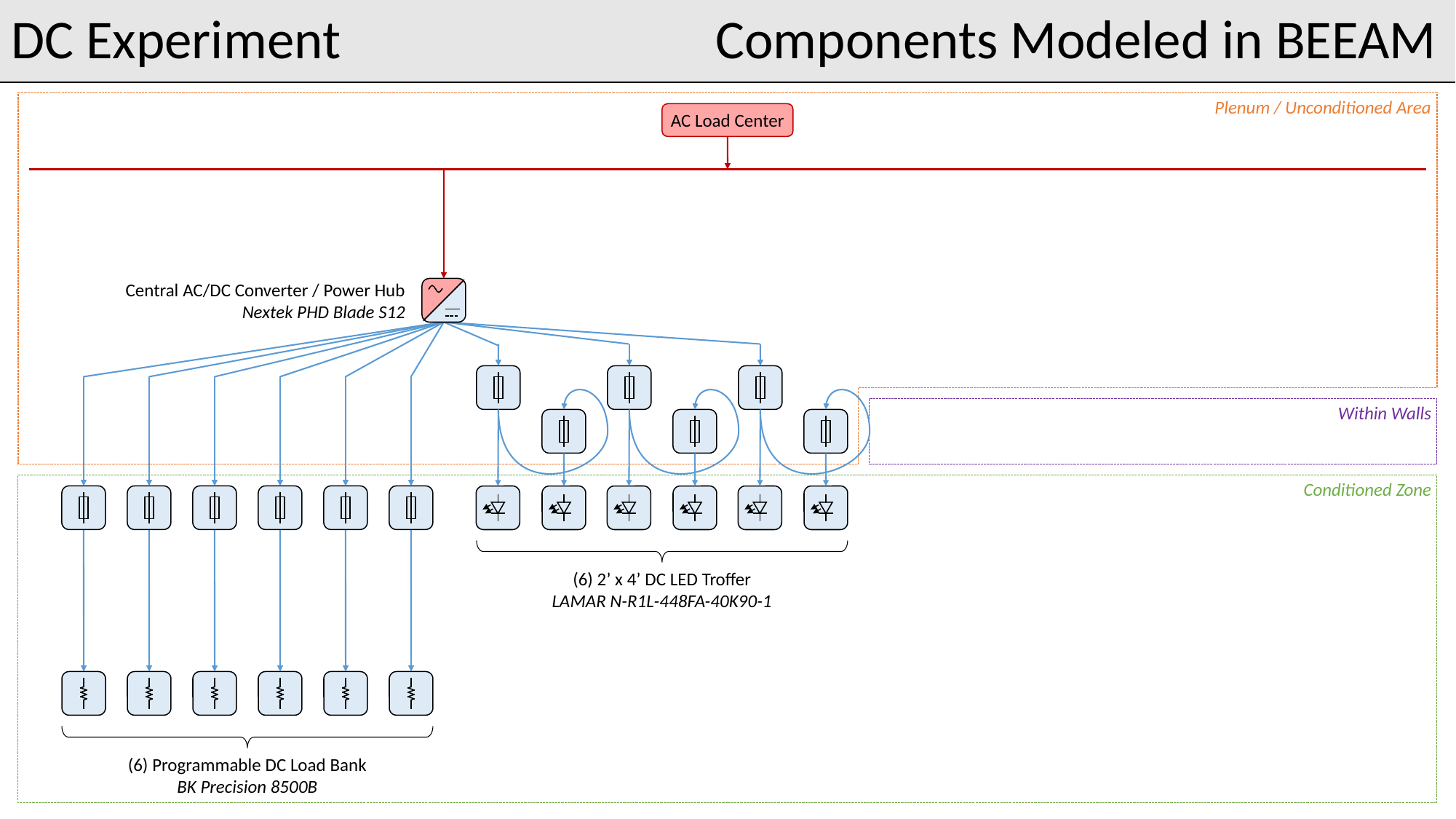

# DC Experiment	Components Modeled in BEEAM

Plenum / Unconditioned Area
AC Load Center
Central AC/DC Converter / Power Hub
Nextek PHD Blade S12

Within Walls

Conditioned Zone

(6) 2’ x 4’ DC LED Troffer
LAMAR N-R1L-448FA-40K90-1

(6) Programmable DC Load Bank
BK Precision 8500B